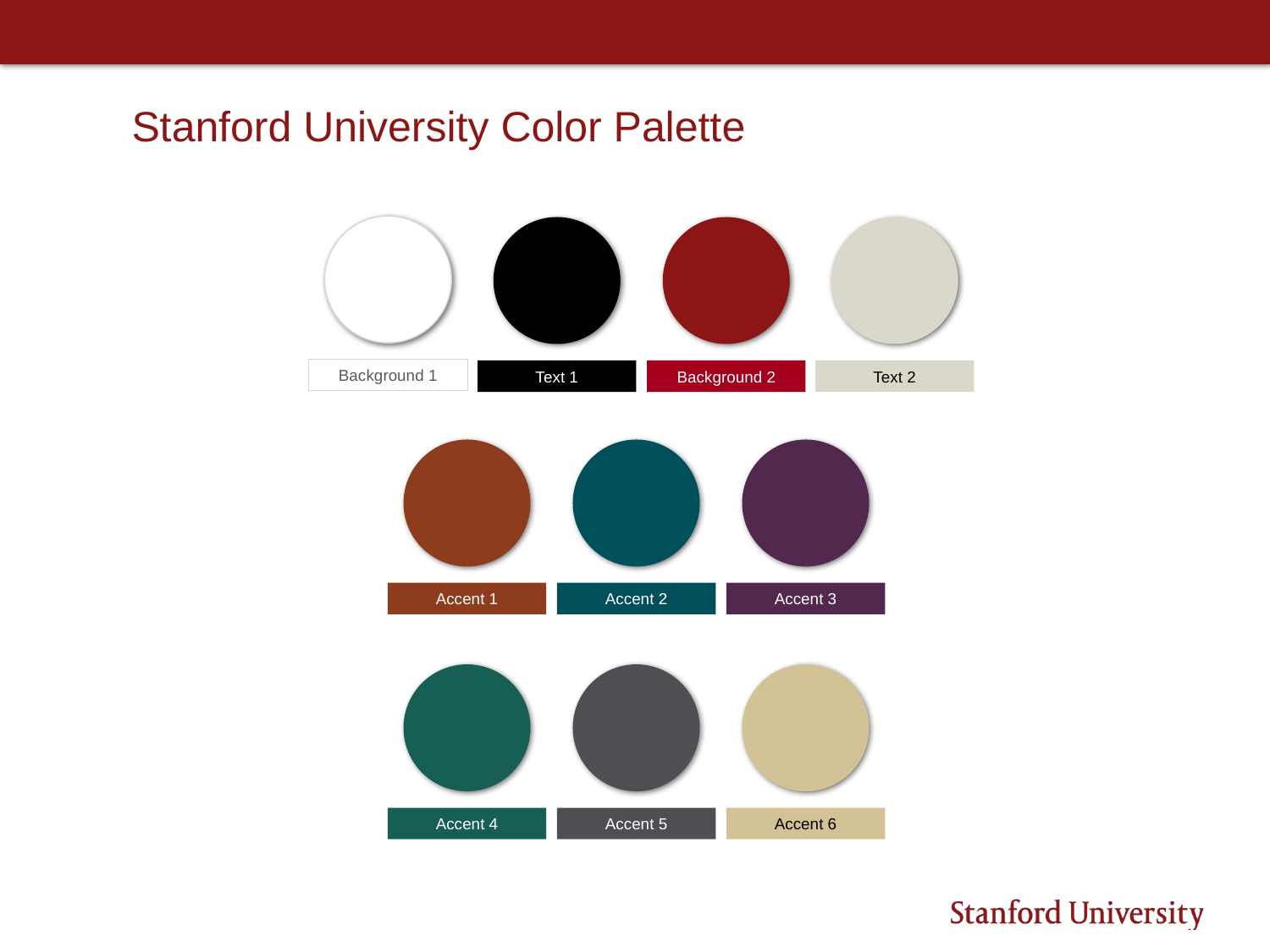

# Stanford University Color Palette

Background 1
Text 1
Background 2
Text 2

Accent 1
Accent 2
Accent 3

Accent 4
Accent 5
Accent 6